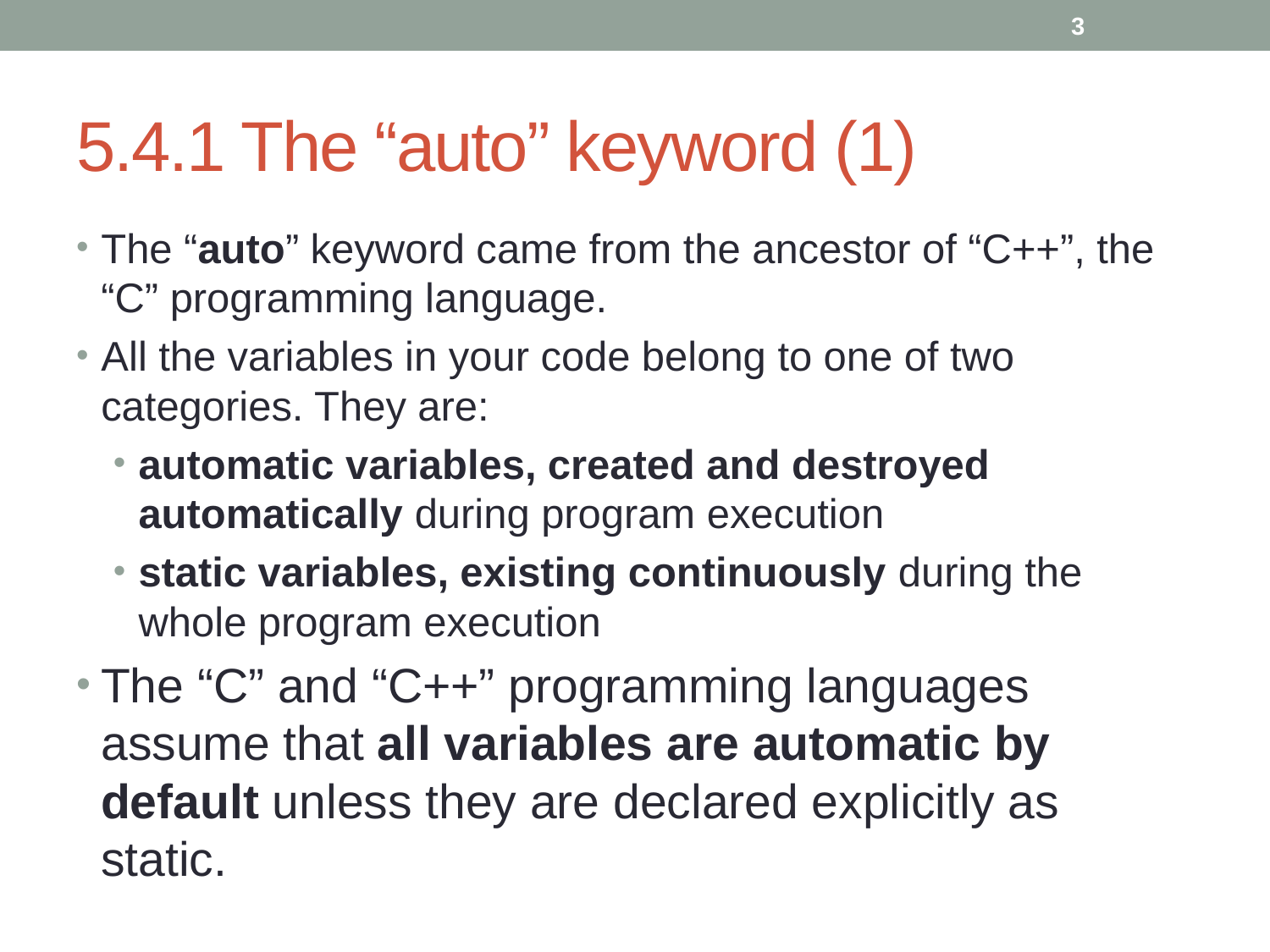

3
# 5.4.1 The “auto” keyword (1)
The “auto” keyword came from the ancestor of “C++”, the “C” programming language.
All the variables in your code belong to one of two categories. They are:
automatic variables, created and destroyed automatically during program execution
static variables, existing continuously during the whole program execution
The “C” and “C++” programming languages assume that all variables are automatic by default unless they are declared explicitly as static.